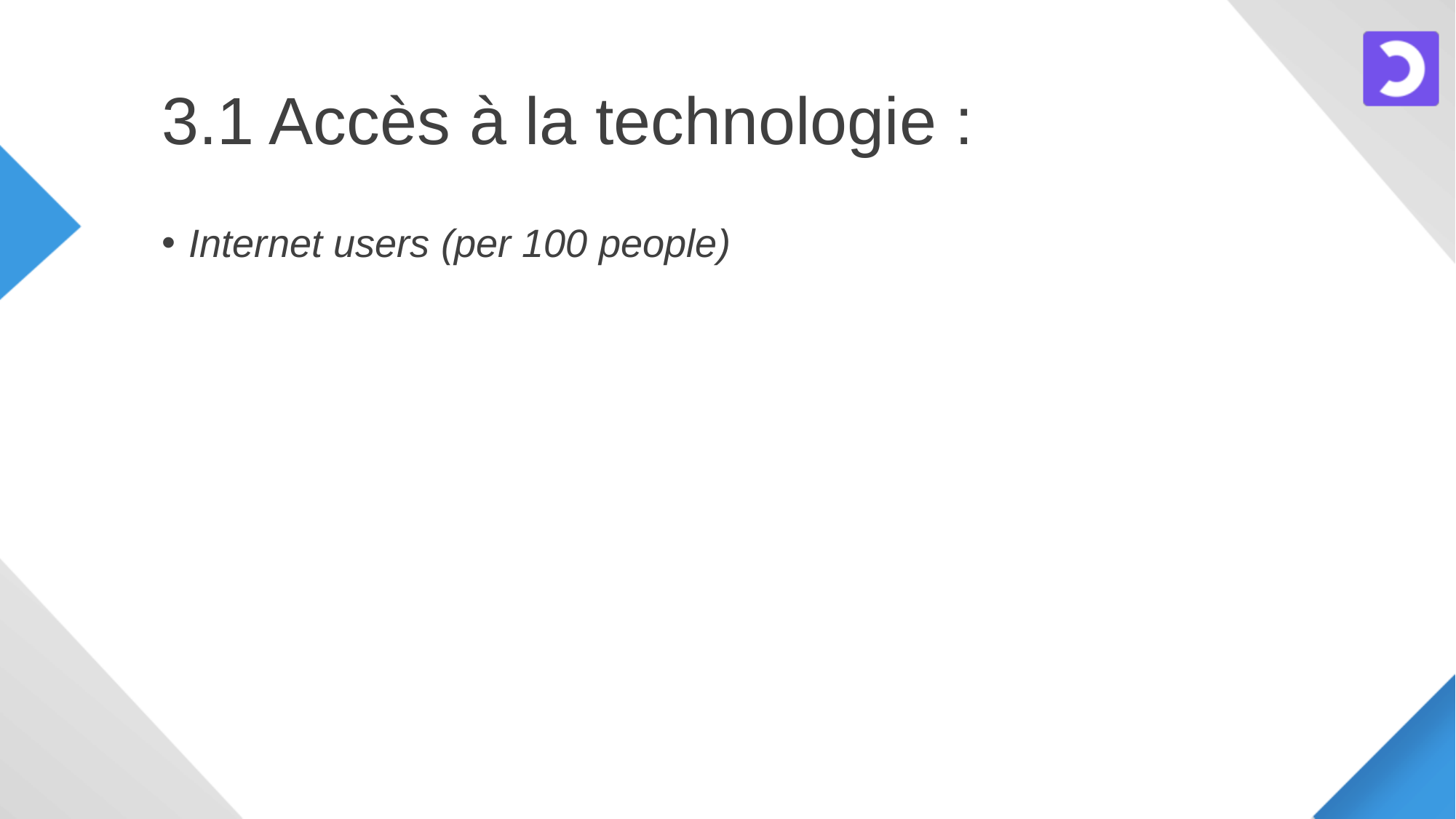

# 3.1 Accès à la technologie :
Internet users (per 100 people)